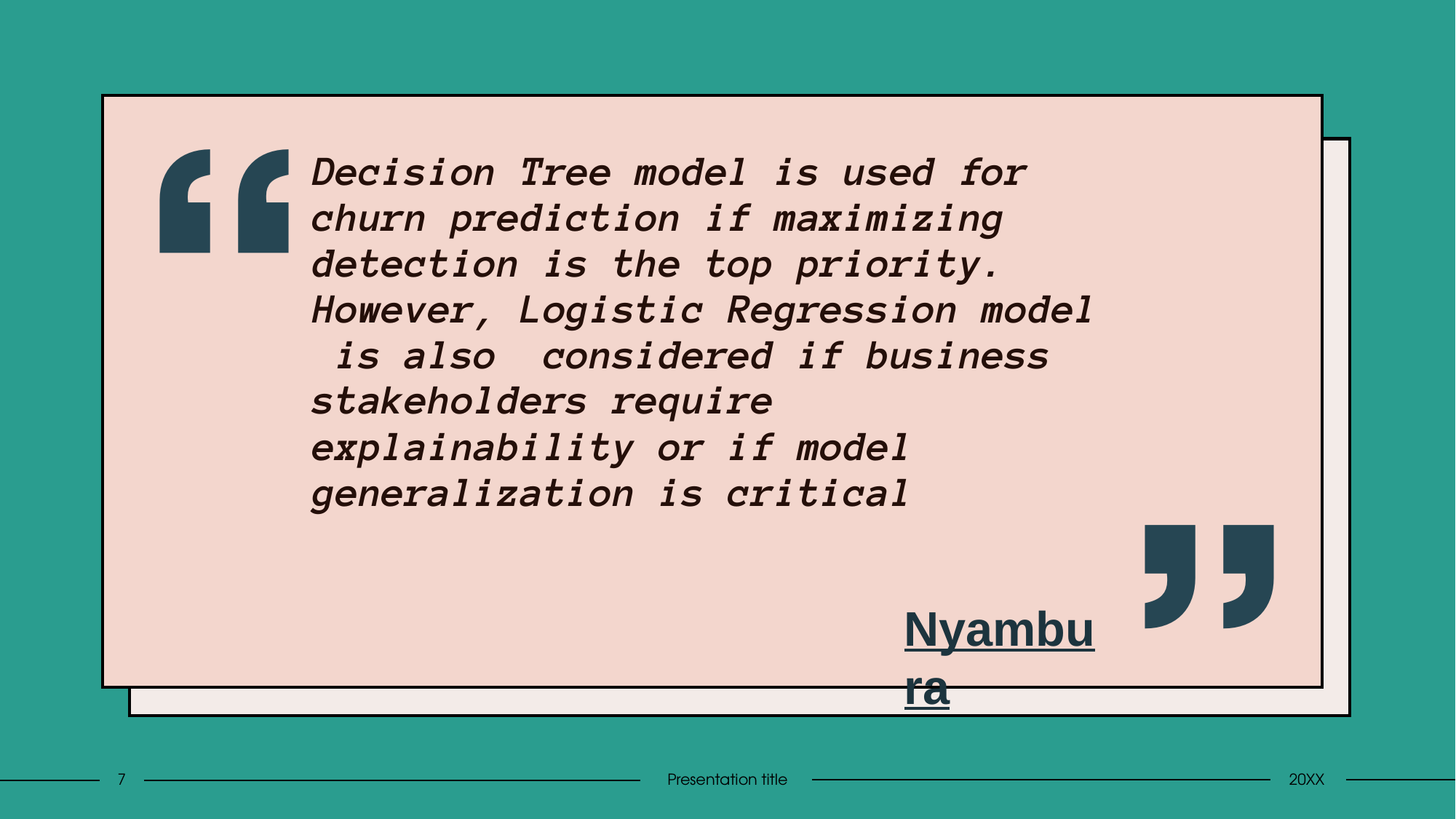

“
# Decision Tree model is used for churn prediction if maximizing detection is the top priority. However, Logistic Regression model  is also  considered if business stakeholders require explainability or if model generalization is critical
”
Nyambura

7
Presentation title
20XX